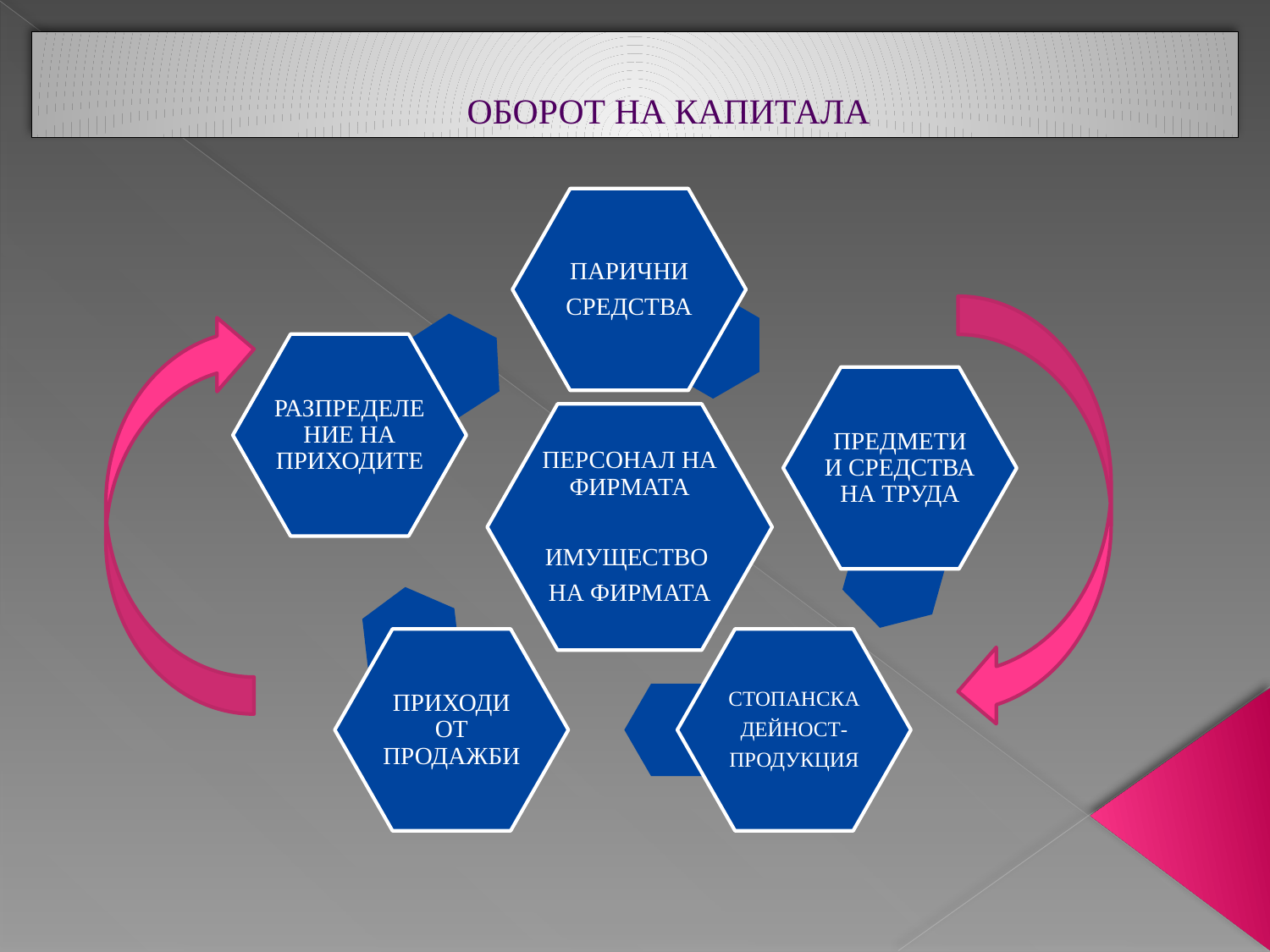

# ОБОРОТ НА КАПИТАЛА
ПЕРСОНАЛ НА ФИРМАТА

ИМУЩЕСТВО
НА ФИРМАТА

ПАРИЧНИ
СРЕДСТВА

ПРЕДМЕТИ И СРЕДСТВА НА ТРУДА

СТОПАНСКА
ДЕЙНОСТ-
ПРОДУКЦИЯ

ПРИХОДИ ОТ ПРОДАЖБИ
РАЗПРЕДЕЛЕНИЕ НА ПРИХОДИТЕ